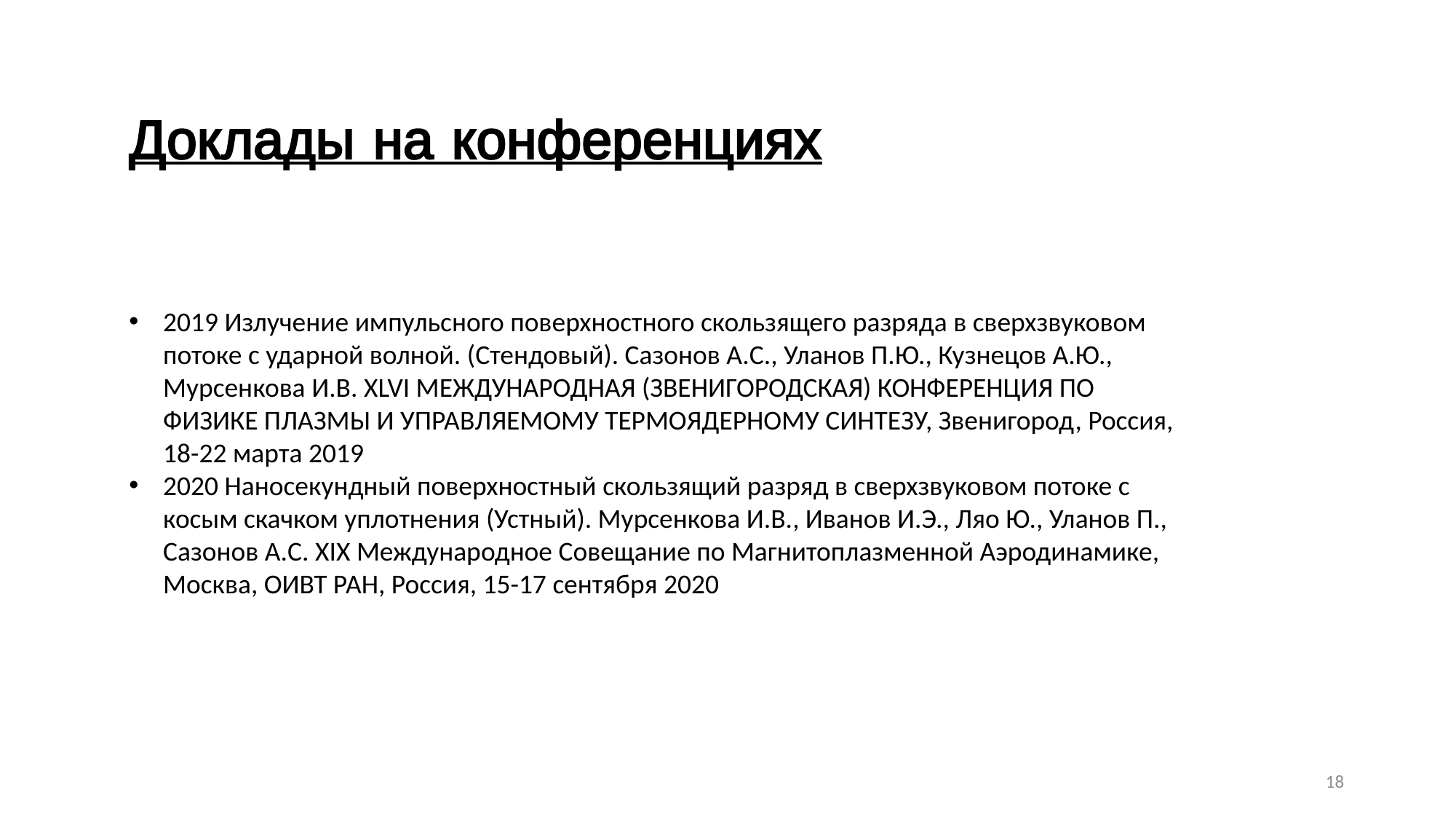

Доклады на конференциях
2019 Излучение импульсного поверхностного скользящего разряда в сверхзвуковом потоке с ударной волной. (Стендовый). Сазонов А.С., Уланов П.Ю., Кузнецов А.Ю., Мурсенкова И.В. XLVI МЕЖДУНАРОДНАЯ (ЗВЕНИГОРОДСКАЯ) КОНФЕРЕНЦИЯ ПО ФИЗИКЕ ПЛАЗМЫ И УПРАВЛЯЕМОМУ ТЕРМОЯДЕРНОМУ СИНТЕЗУ, Звенигород, Россия, 18-22 марта 2019
2020 Наносекундный поверхностный скользящий разряд в сверхзвуковом потоке с косым скачком уплотнения (Устный). Мурсенкова И.В., Иванов И.Э., Ляо Ю., Уланов П., Сазонов А.С. XIX Международное Совещание по Магнитоплазменной Аэродинамике, Москва, ОИВТ РАН, Россия, 15-17 сентября 2020
18